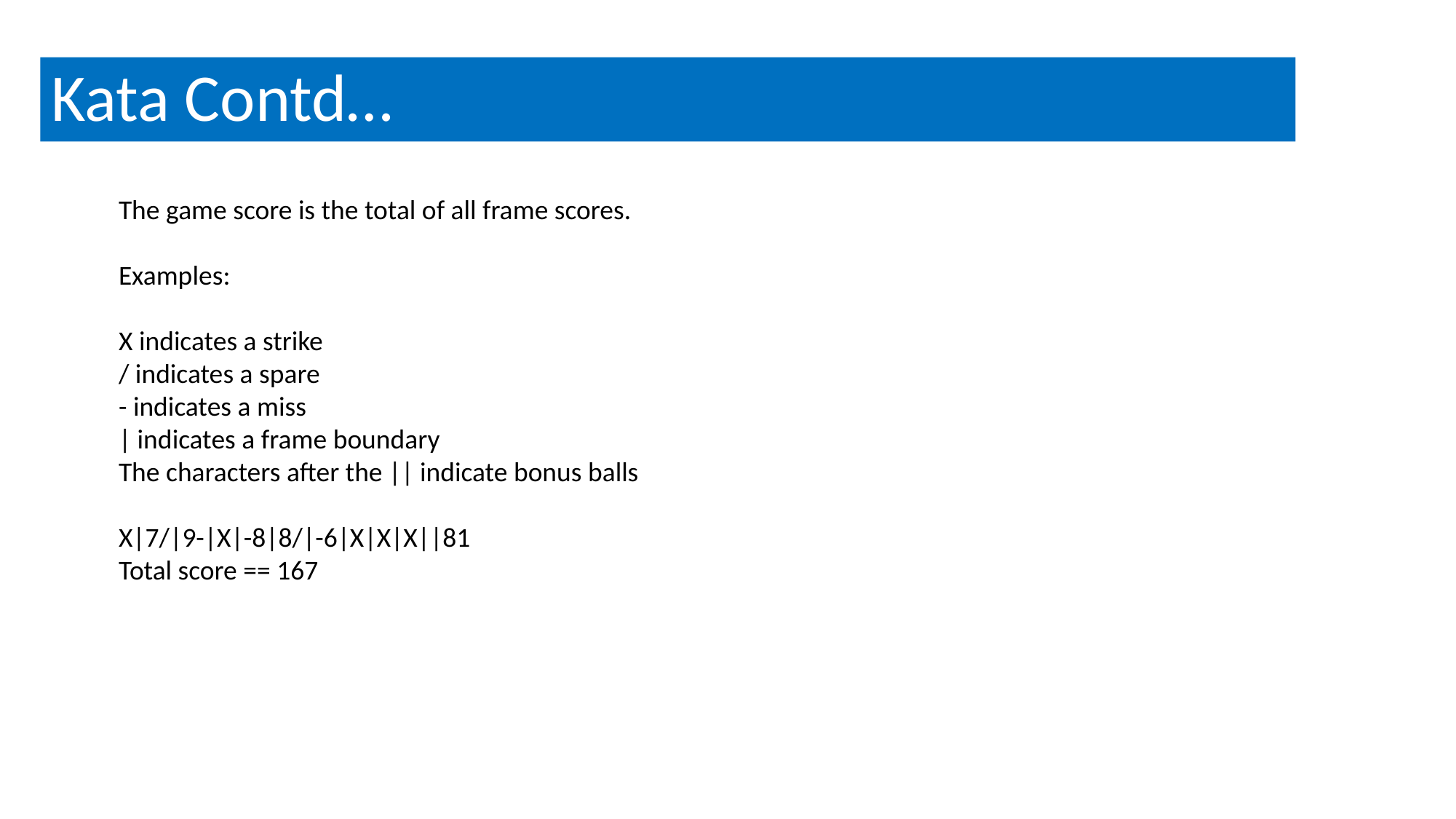

# Kata Contd…
The game score is the total of all frame scores.

Examples:

X indicates a strike
/ indicates a spare
- indicates a miss
| indicates a frame boundary
The characters after the || indicate bonus balls

X|7/|9-|X|-8|8/|-6|X|X|X||81
Total score == 167